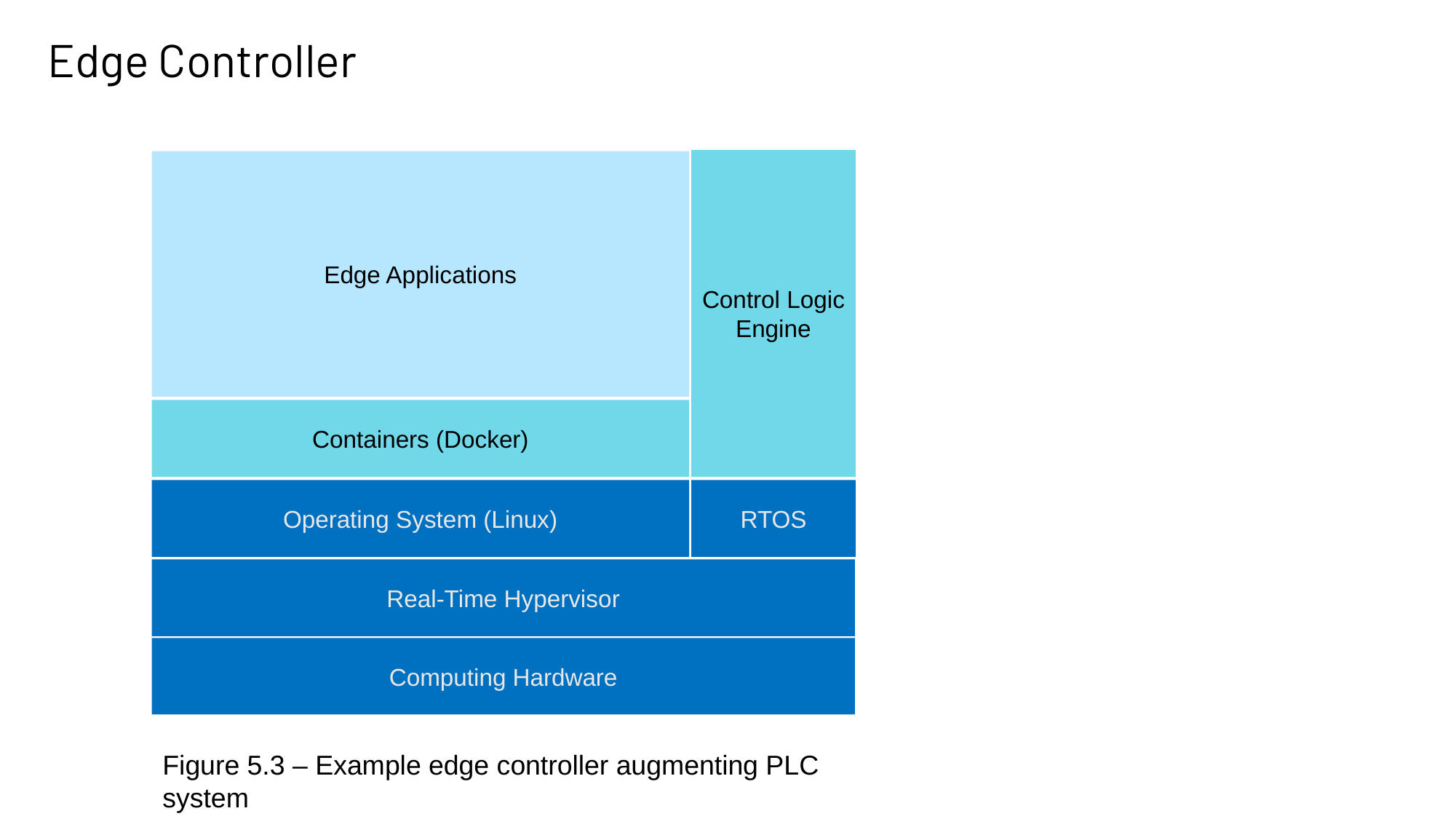

# Edge Controller
Control Logic Engine
Edge Applications
Containers (Docker)
RTOS
Operating System (Linux)
Real-Time Hypervisor
Computing Hardware
Figure 5.3 – Example edge controller augmenting PLC system